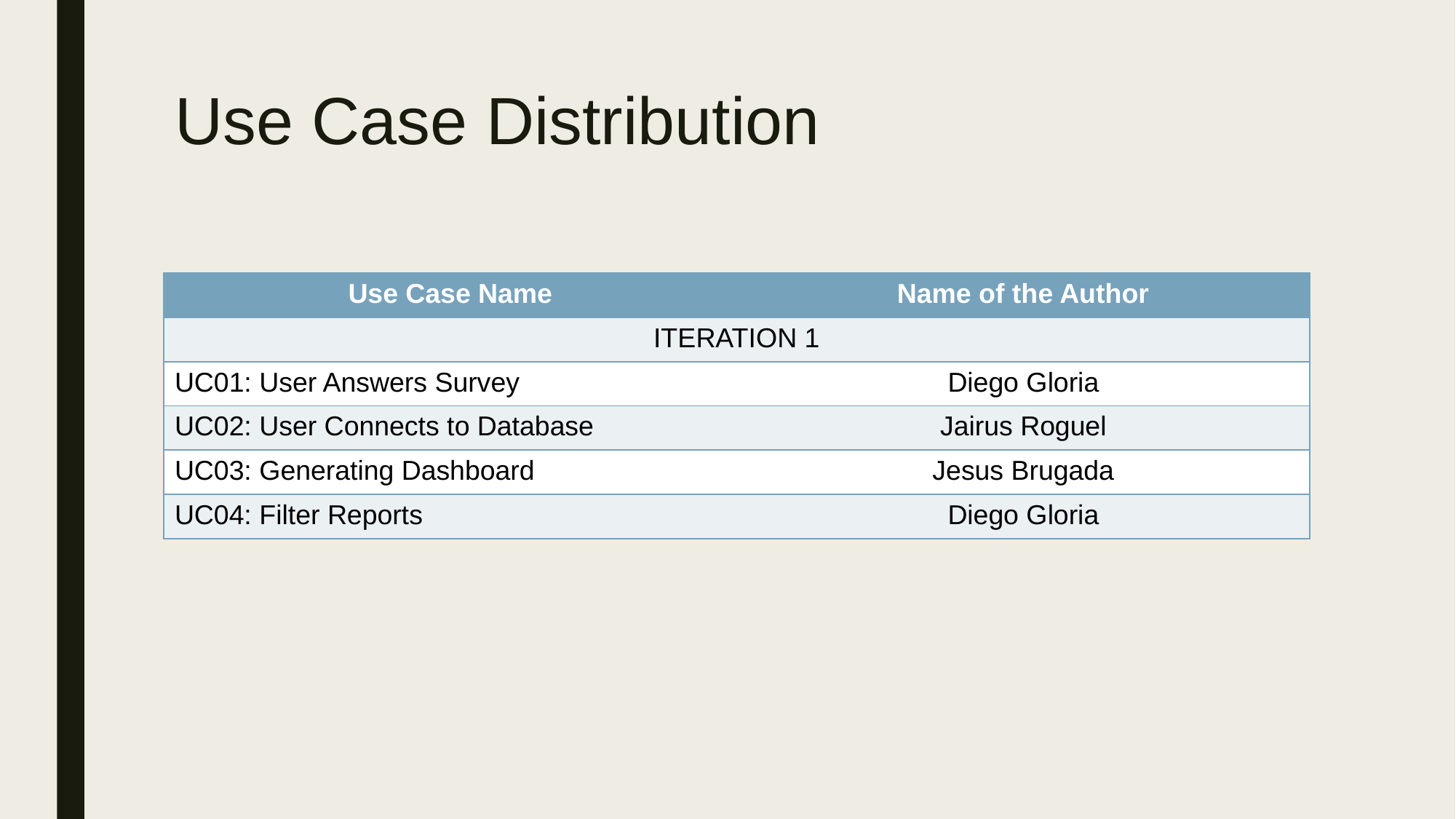

# Use Case Distribution
| Use Case Name | Name of the Author |
| --- | --- |
| ITERATION 1 |  |
| UC01: User Answers Survey | Diego Gloria |
| UC02: User Connects to Database | Jairus Roguel |
| UC03: Generating Dashboard | Jesus Brugada |
| UC04: Filter Reports | Diego Gloria |